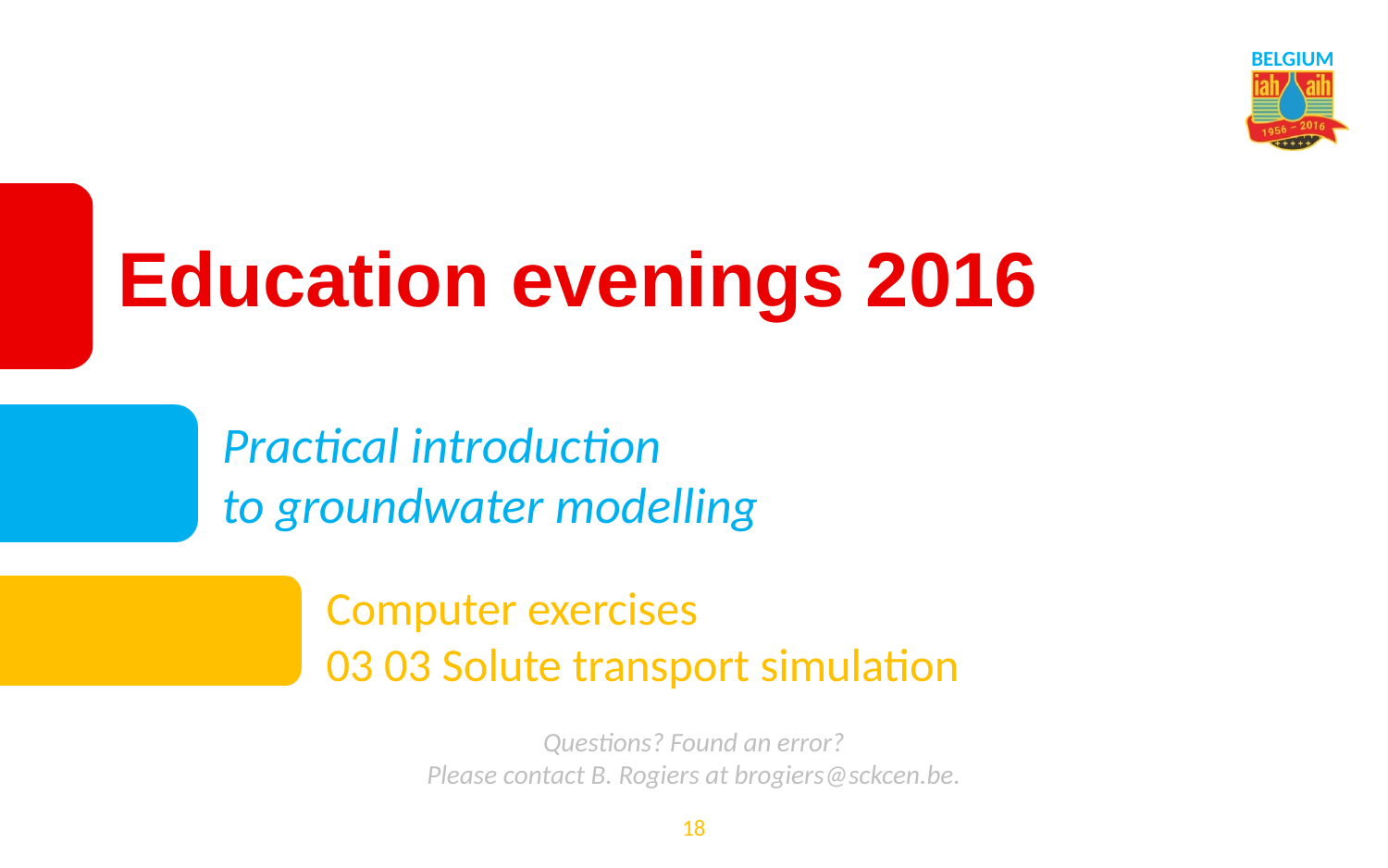

# Education evenings 2016
Practical introduction
to groundwater modelling
Computer exercises
03 03 Solute transport simulation
Questions? Found an error?
Please contact B. Rogiers at brogiers@sckcen.be.
18